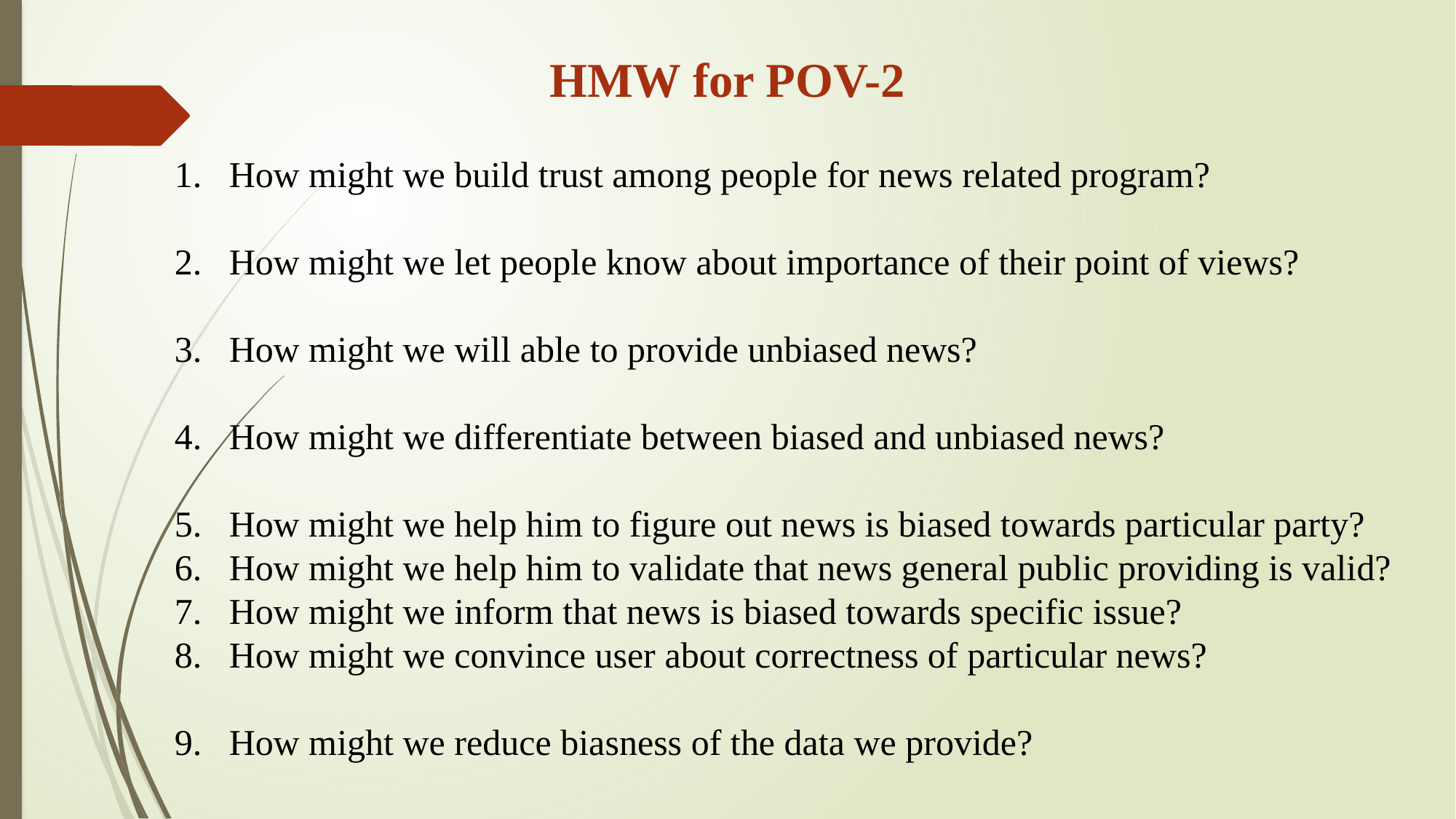

HMW for POV-2

How might we build trust among people for news related program?

How might we let people know about importance of their point of views?

How might we will able to provide unbiased news?

How might we differentiate between biased and unbiased news?

How might we help him to figure out news is biased towards particular party?
How might we help him to validate that news general public providing is valid?
How might we inform that news is biased towards specific issue?
How might we convince user about correctness of particular news?

How might we reduce biasness of the data we provide?